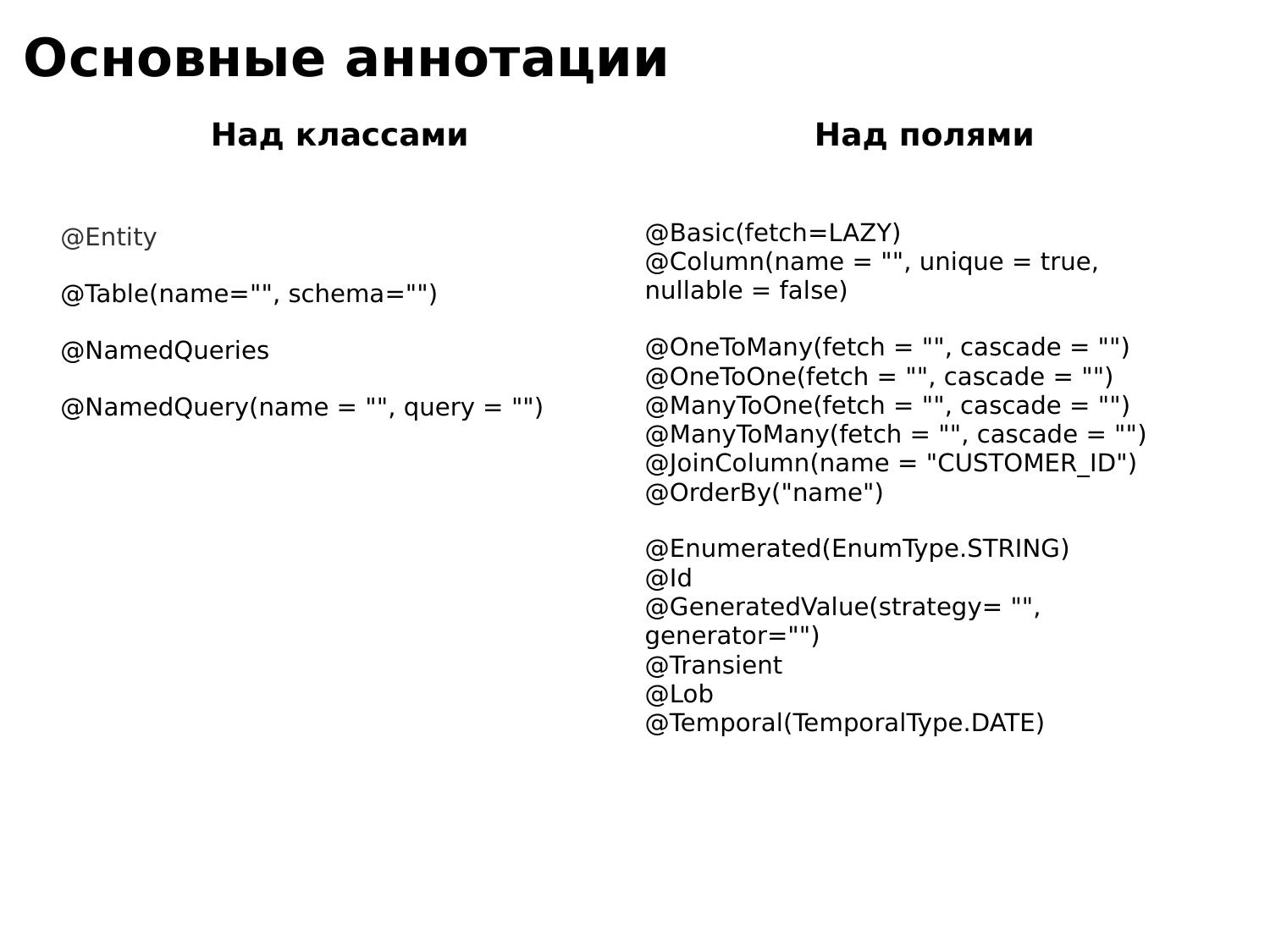

Основные аннотации
| Над классами | Над полями |
| --- | --- |
| @Entity @Table(name="", schema="") @NamedQueries @NamedQuery(name = "", query = "") | @Basic(fetch=LAZY) @Column(name = "", unique = true, nullable = false) @OneToMany(fetch = "", cascade = "") @OneToOne(fetch = "", cascade = "") @ManyToOne(fetch = "", cascade = "") @ManyToMany(fetch = "", cascade = "") @JoinColumn(name = "CUSTOMER\_ID") @OrderBy("name") @Enumerated(EnumType.STRING) @Id @GeneratedValue(strategy= "", generator="") @Transient @Lob @Temporal(TemporalType.DATE) |